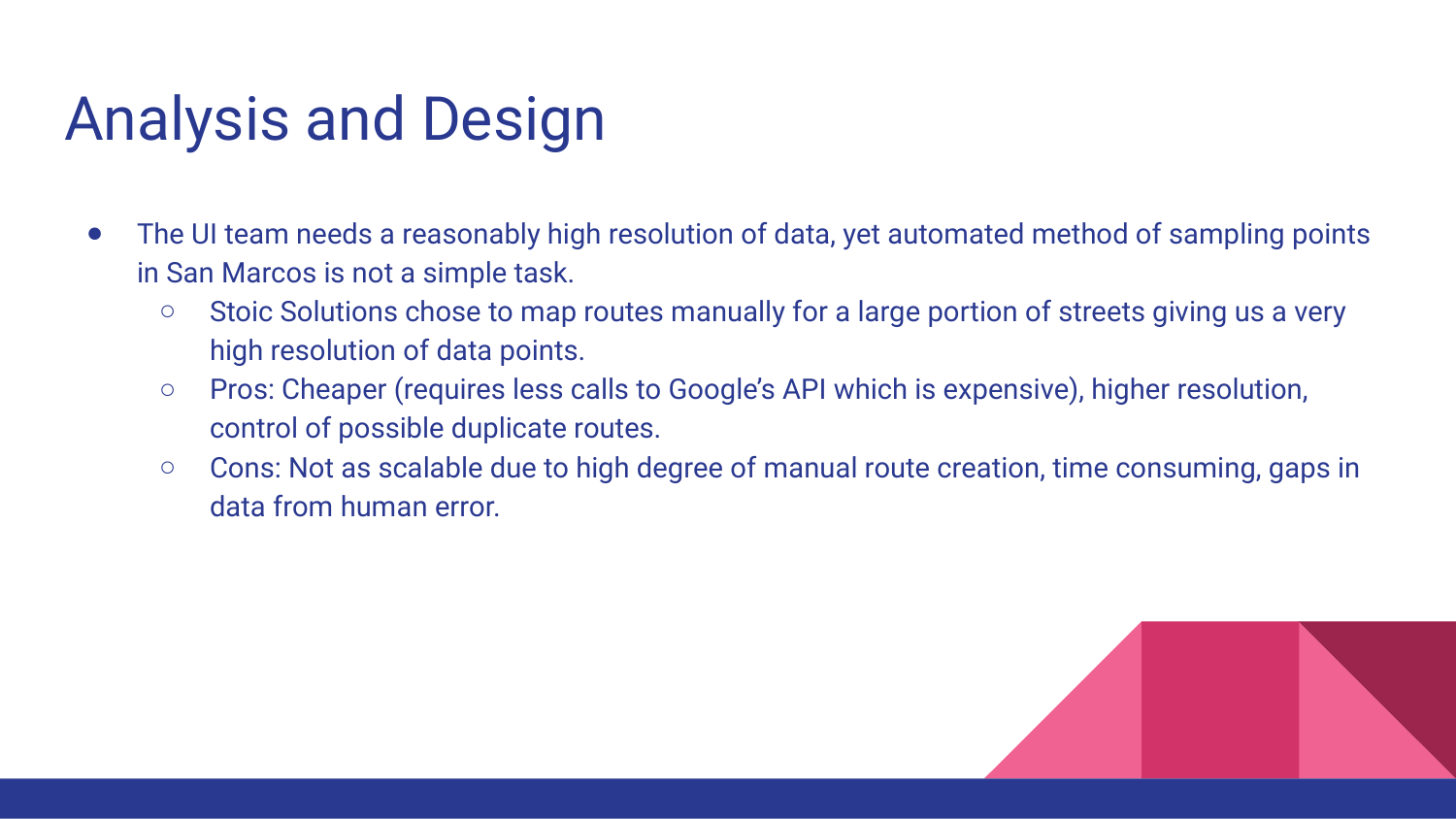

# Analysis and Design
The UI team needs a reasonably high resolution of data, yet automated method of sampling points in San Marcos is not a simple task.
Stoic Solutions chose to map routes manually for a large portion of streets giving us a very high resolution of data points.
Pros: Cheaper (requires less calls to Google’s API which is expensive), higher resolution, control of possible duplicate routes.
Cons: Not as scalable due to high degree of manual route creation, time consuming, gaps in data from human error.